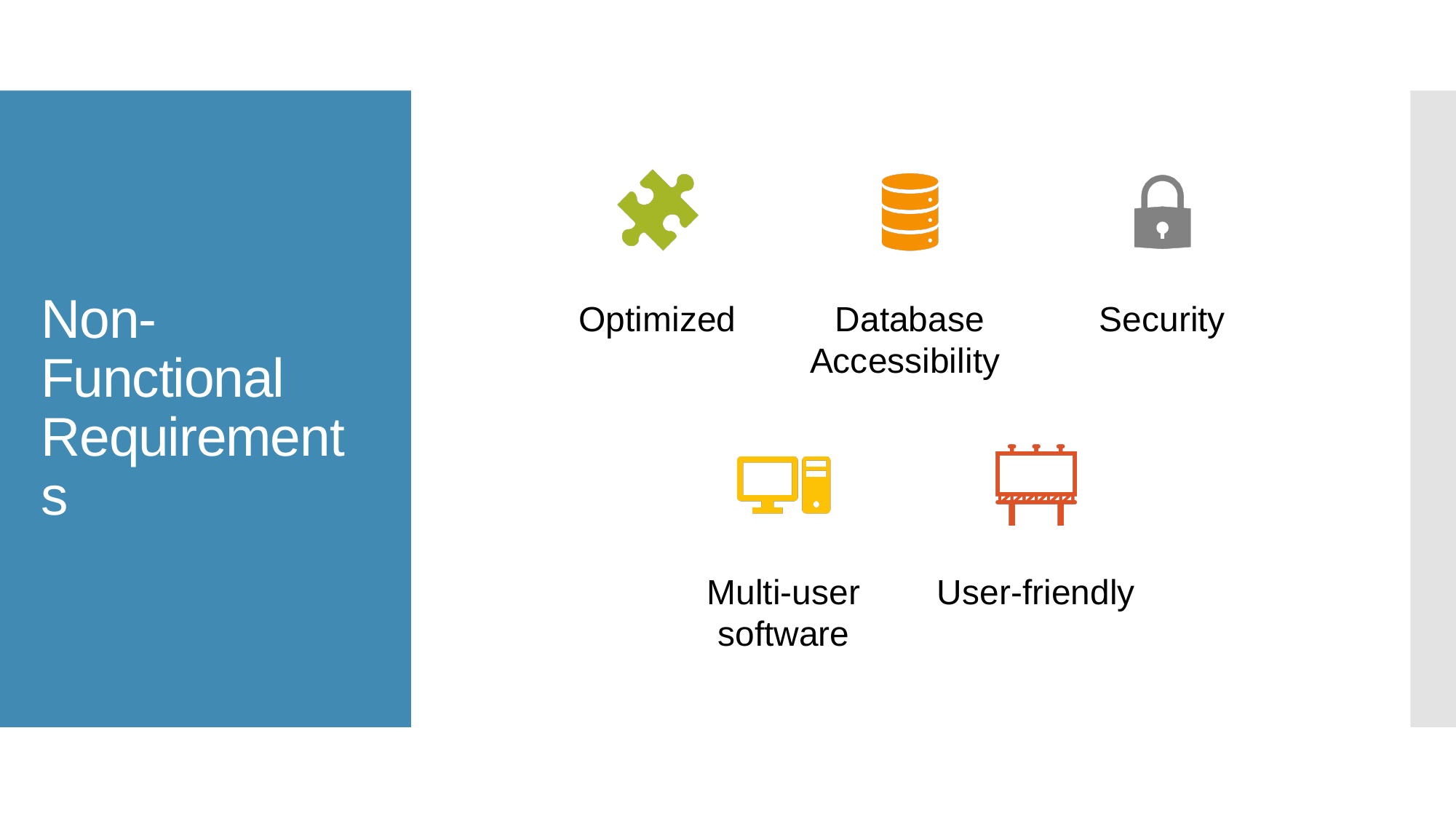

Optimized
Database Accessibility
Security
Multi-user software
User-friendly
# Non-Functional Requirements